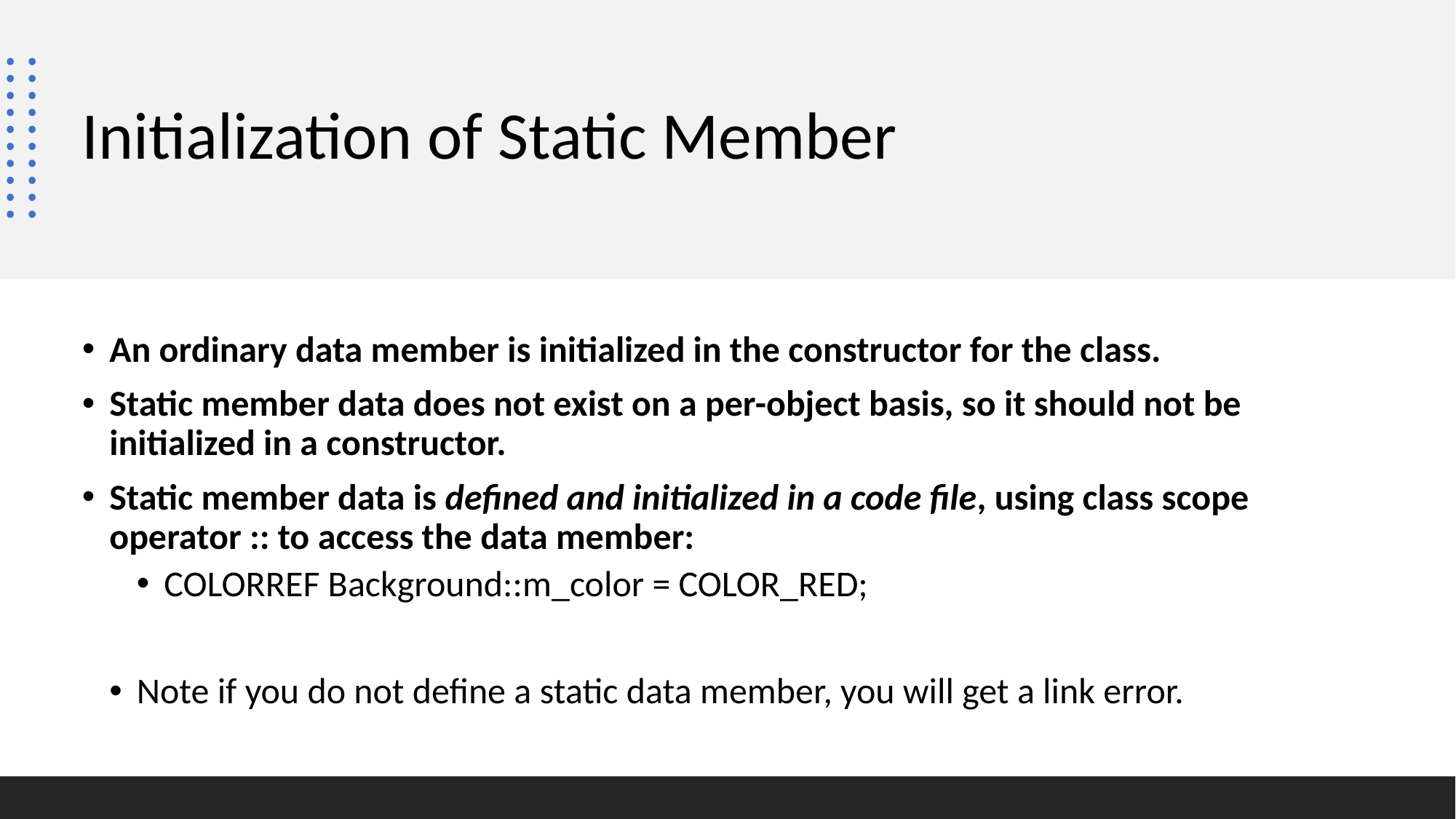

# Initialization of Static Member

An ordinary data member is initialized in the constructor for the class.
Static member data does not exist on a per-object basis, so it should not be initialized in a constructor.
Static member data is defined and initialized in a code file, using class scope operator :: to access the data member:
COLORREF Background::m_color = COLOR_RED;

Note if you do not define a static data member, you will get a link error.